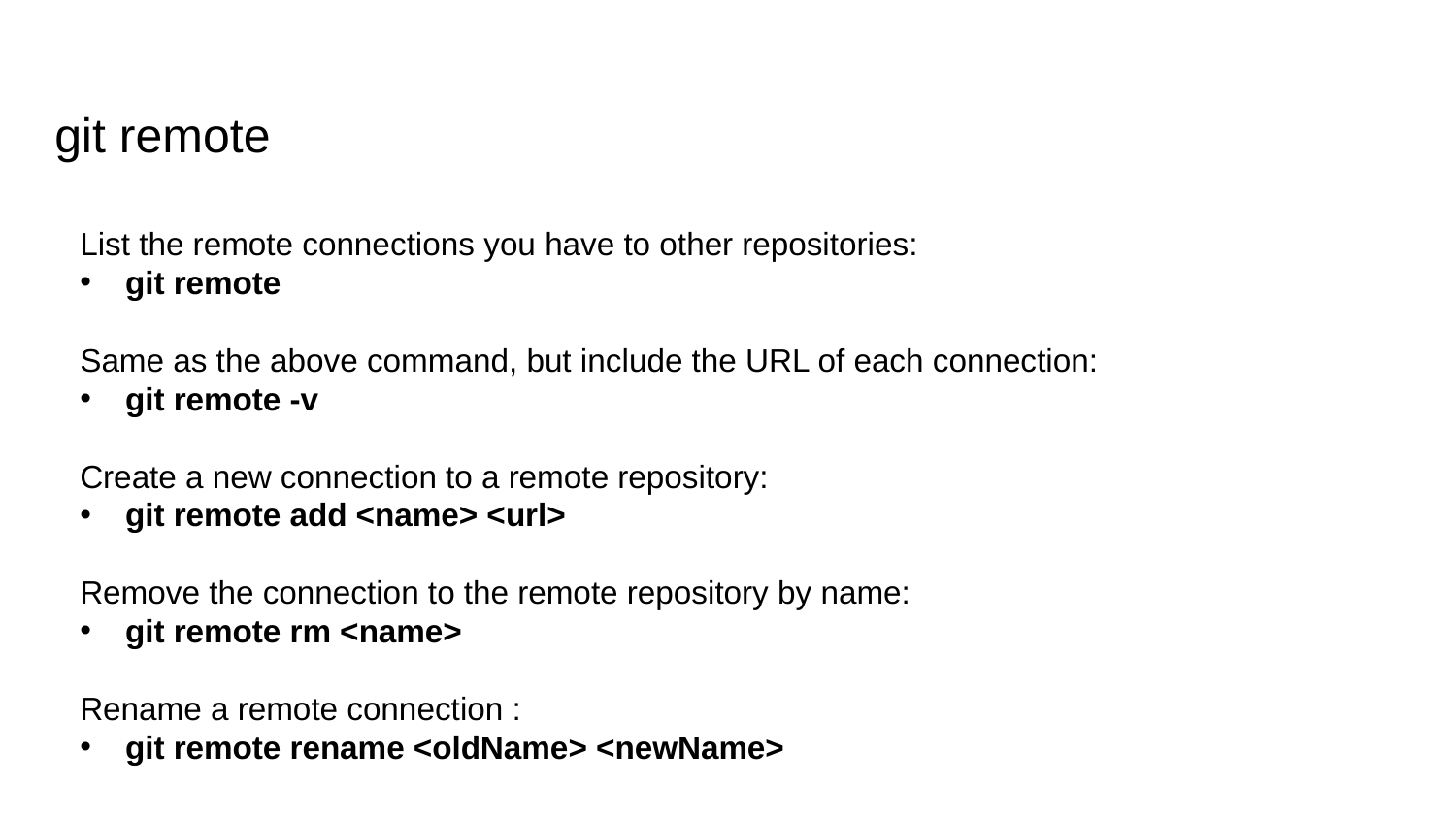

git remote
List the remote connections you have to other repositories:
git remote

Same as the above command, but include the URL of each connection:
git remote -v

Create a new connection to a remote repository:
git remote add <name> <url>

Remove the connection to the remote repository by name:
git remote rm <name>

Rename a remote connection :
git remote rename <oldName> <newName>